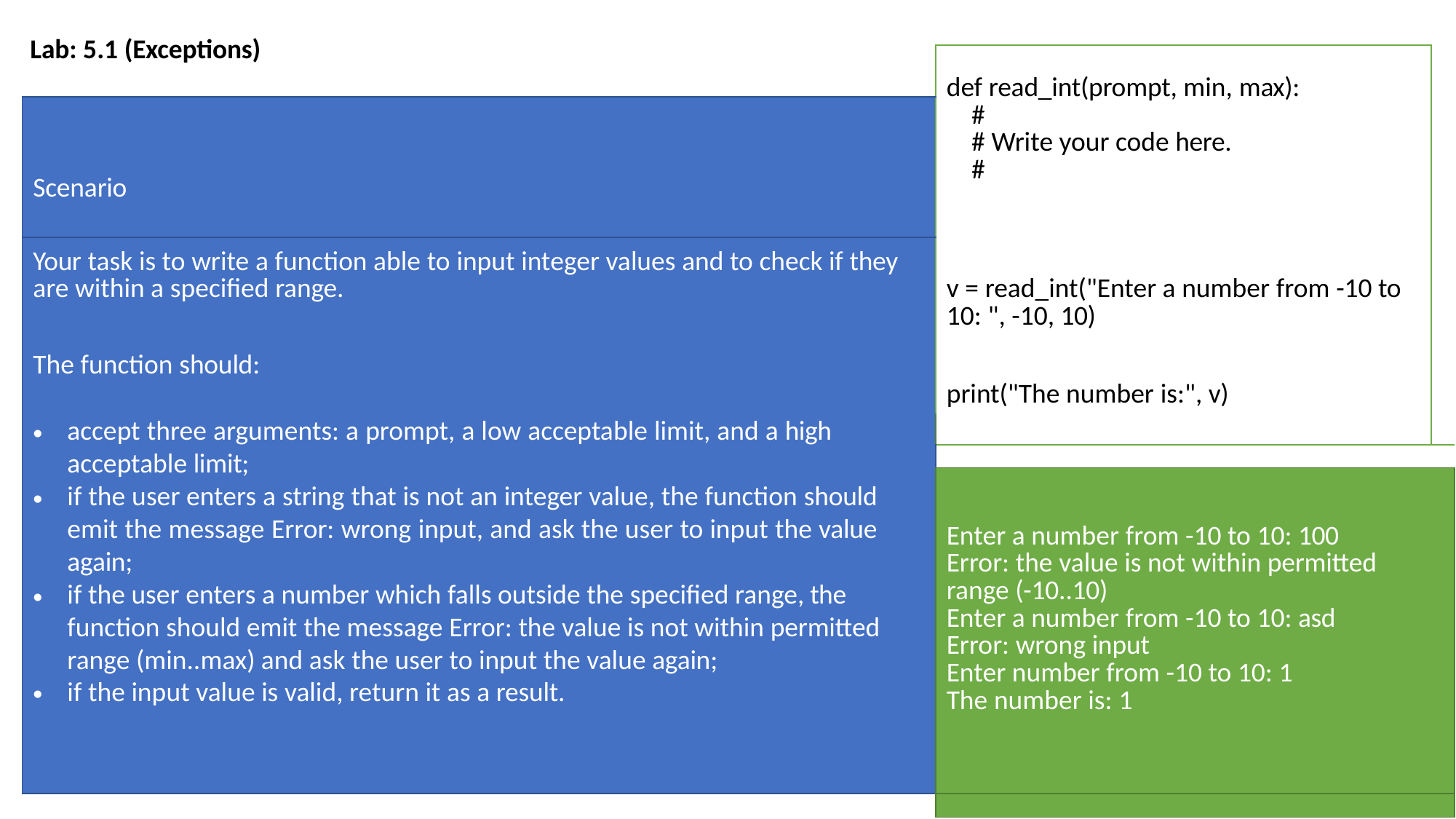

Lab: 5.1 (Exceptions)
|  | def read\_int(prompt, min, max): # # Write your code here. # |  |
| --- | --- | --- |
| Scenario |  |  |
| Your task is to write a function able to input integer values and to check if they are within a specified range. | v = read\_int("Enter a number from -10 to 10: ", -10, 10) |  |
| The function should: |  |  |
|  | print("The number is:", v) |  |
| accept three arguments: a prompt, a low acceptable limit, and a high acceptable limit; if the user enters a string that is not an integer value, the function should emit the message Error: wrong input, and ask the user to input the value again; if the user enters a number which falls outside the specified range, the function should emit the message Error: the value is not within permitted range (min..max) and ask the user to input the value again; if the input value is valid, return it as a result. |  |  |
|  |  |  |
|  | Enter a number from -10 to 10: 100 Error: the value is not within permitted range (-10..10) Enter a number from -10 to 10: asd Error: wrong input Enter number from -10 to 10: 1 The number is: 1 |  |
|  |  |  |